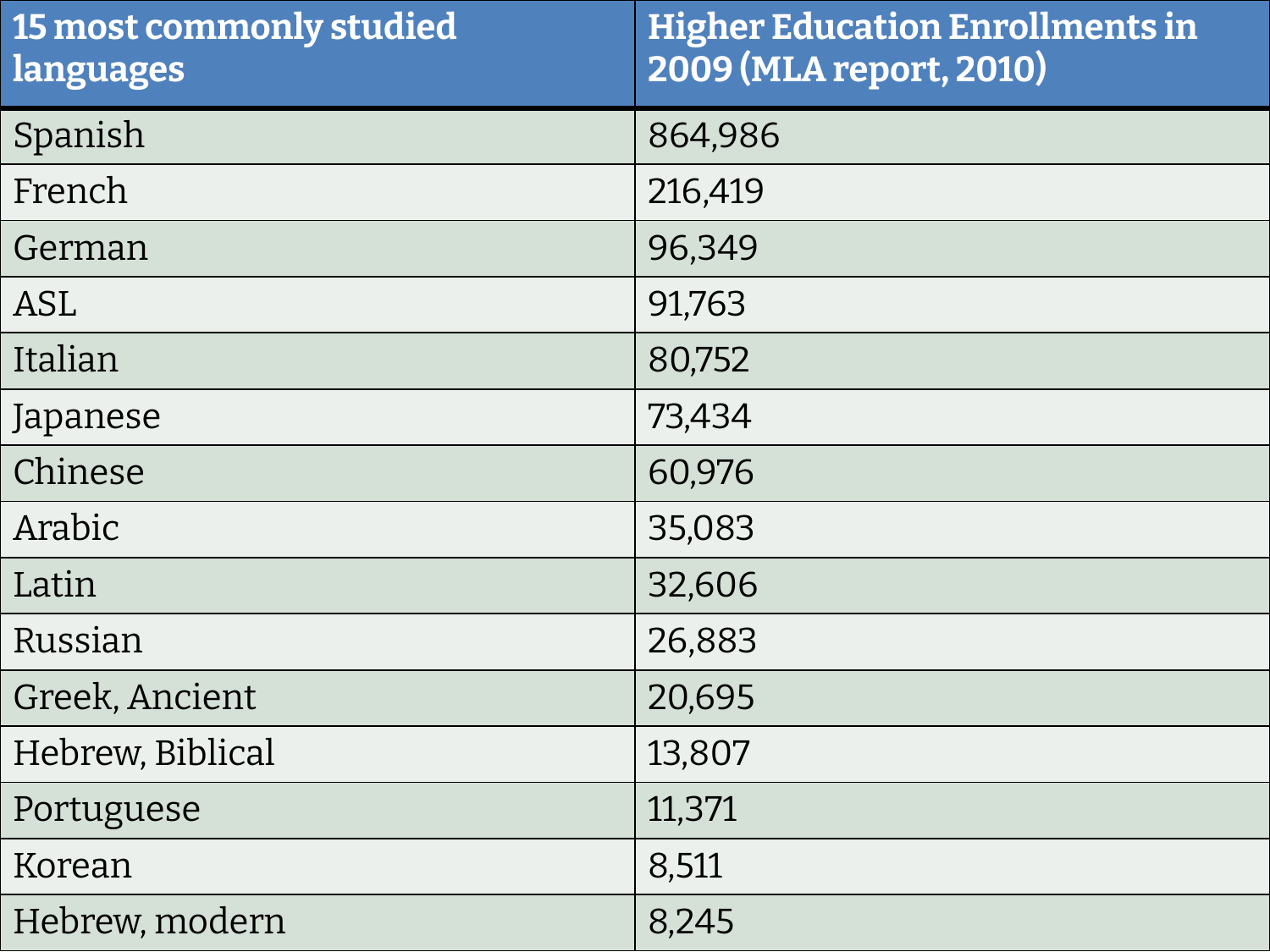

| 15 most commonly studied languages | Higher Education Enrollments in 2009 (MLA report, 2010) |
| --- | --- |
| Spanish | 864,986 |
| French | 216,419 |
| German | 96,349 |
| ASL | 91,763 |
| Italian | 80,752 |
| Japanese | 73,434 |
| Chinese | 60,976 |
| Arabic | 35,083 |
| Latin | 32,606 |
| Russian | 26,883 |
| Greek, Ancient | 20,695 |
| Hebrew, Biblical | 13,807 |
| Portuguese | 11,371 |
| Korean | 8,511 |
| Hebrew, modern | 8,245 |
#